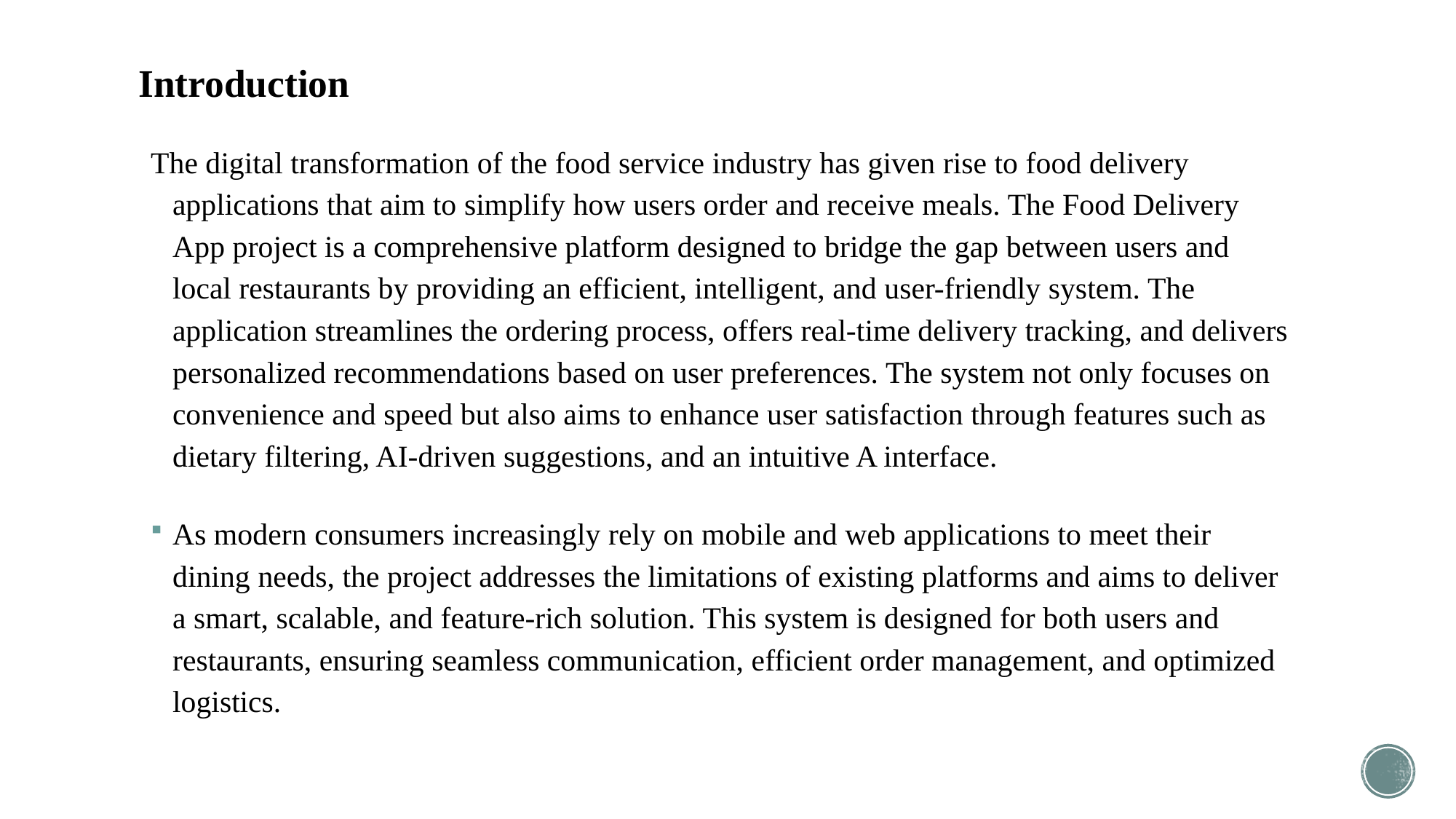

# Introduction
The digital transformation of the food service industry has given rise to food delivery applications that aim to simplify how users order and receive meals. The Food Delivery App project is a comprehensive platform designed to bridge the gap between users and local restaurants by providing an efficient, intelligent, and user-friendly system. The application streamlines the ordering process, offers real-time delivery tracking, and delivers personalized recommendations based on user preferences. The system not only focuses on convenience and speed but also aims to enhance user satisfaction through features such as dietary filtering, AI-driven suggestions, and an intuitive A interface.
As modern consumers increasingly rely on mobile and web applications to meet their dining needs, the project addresses the limitations of existing platforms and aims to deliver a smart, scalable, and feature-rich solution. This system is designed for both users and restaurants, ensuring seamless communication, efficient order management, and optimized logistics.